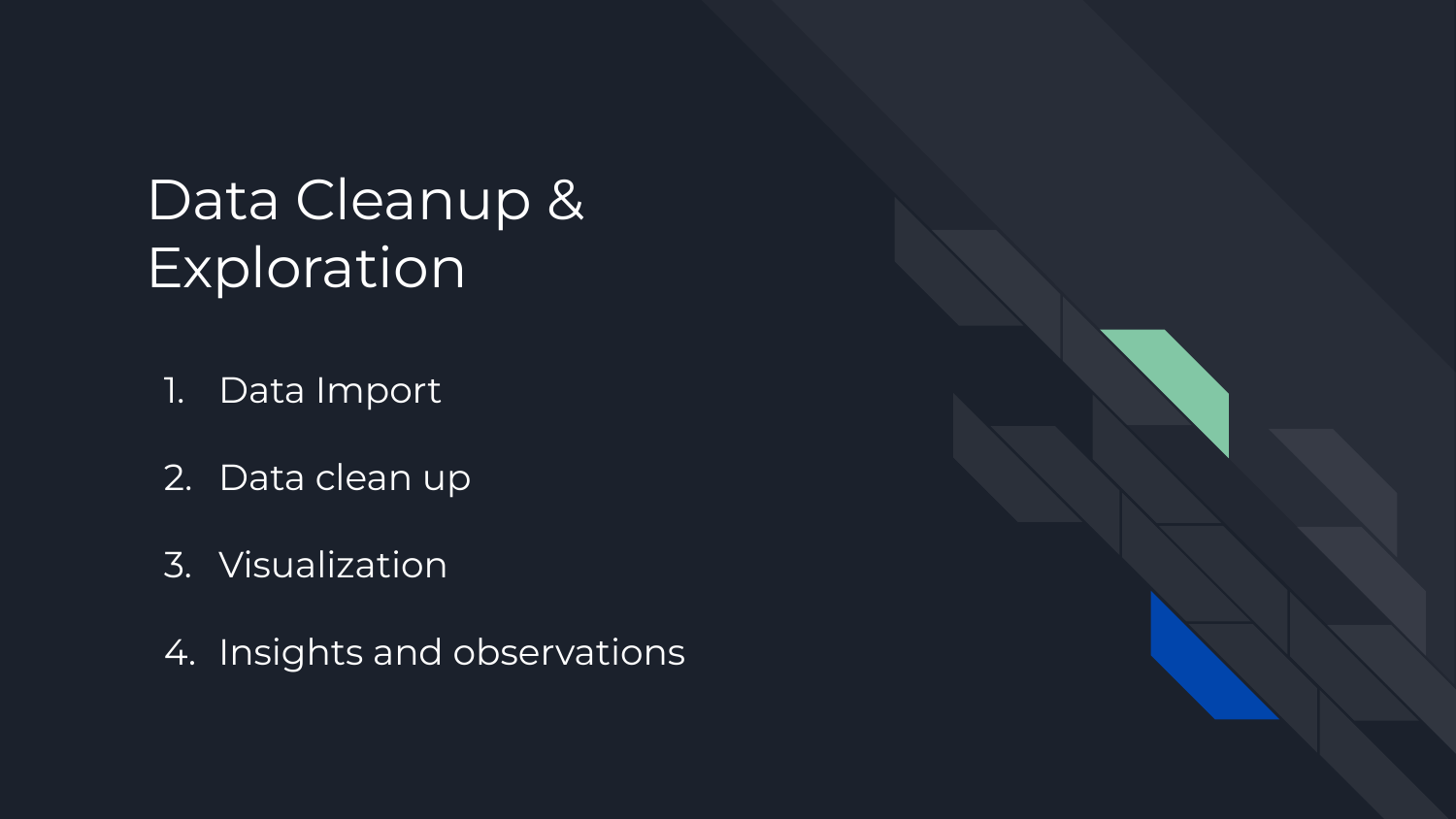

# Data Cleanup & Exploration

Data Import

Data clean up

Visualization

Insights and observations